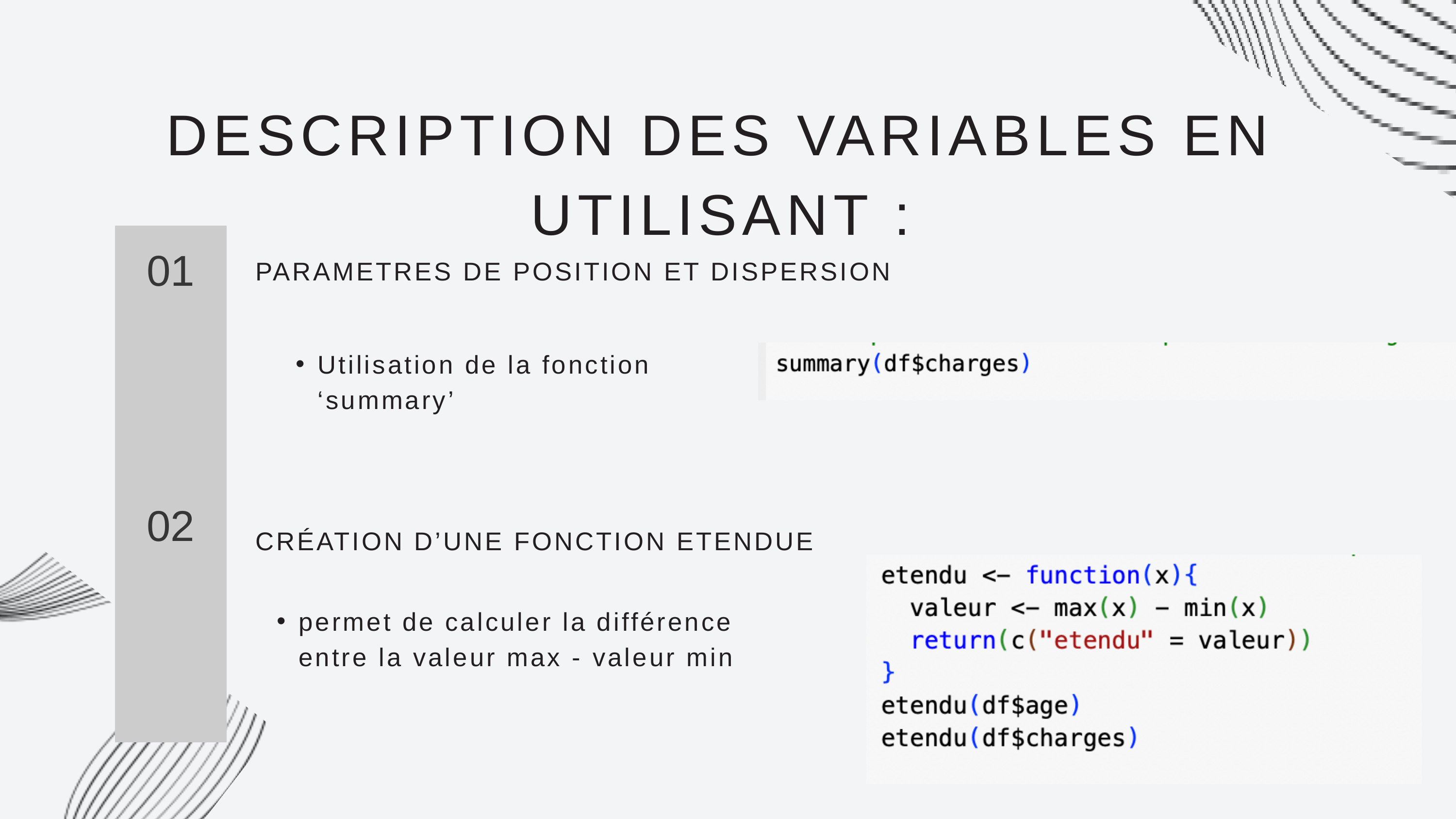

DESCRIPTION DES VARIABLES EN UTILISANT :

01
PARAMETRES DE POSITION ET DISPERSION

Utilisation de la fonction ‘summary’

02
CRÉATION D’UNE FONCTION ETENDUE

permet de calculer la différence entre la valeur max - valeur min